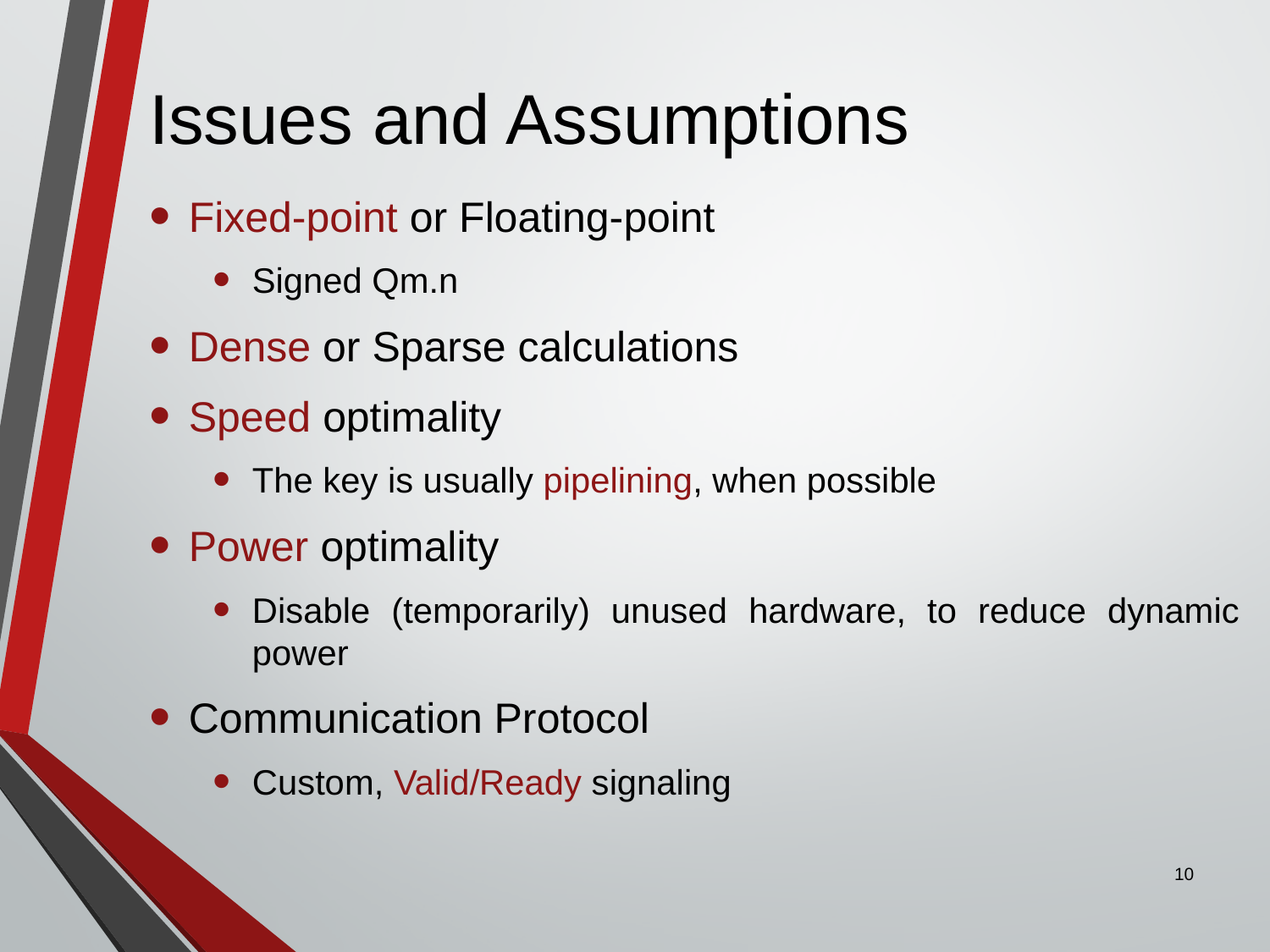

# Issues and Assumptions
Fixed-point or Floating-point
Signed Qm.n
Dense or Sparse calculations
Speed optimality
The key is usually pipelining, when possible
Power optimality
Disable (temporarily) unused hardware, to reduce dynamic power
Communication Protocol
Custom, Valid/Ready signaling
10